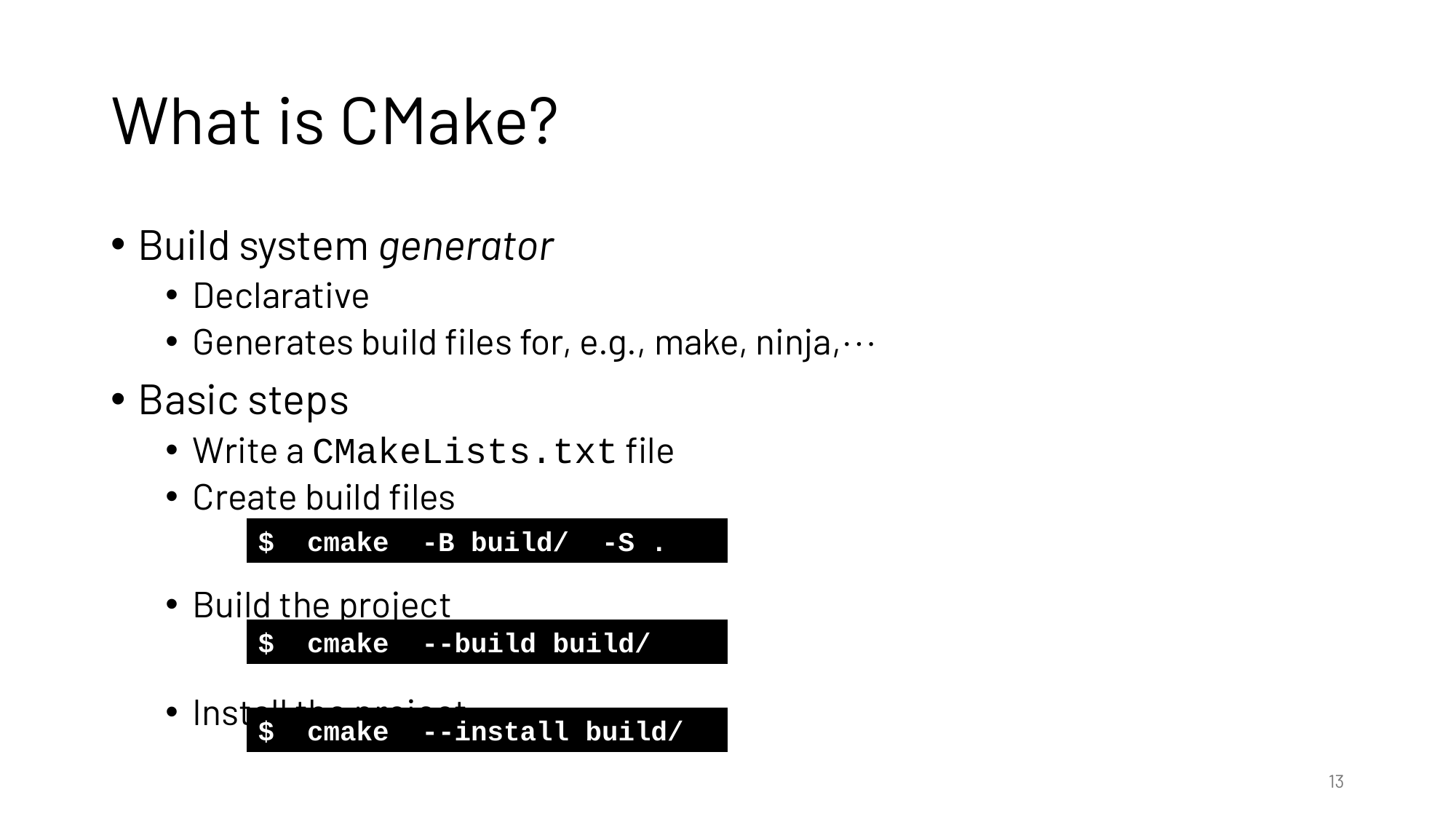

# What is CMake?
Build system generator
Declarative
Generates build files for, e.g., make, ninja,…
Basic steps
Write a CMakeLists.txt file
Create build files

Build the project

Install the project

$  cmake  -B build/  -S .
$  cmake  --build build/
$  cmake  --install build/
13